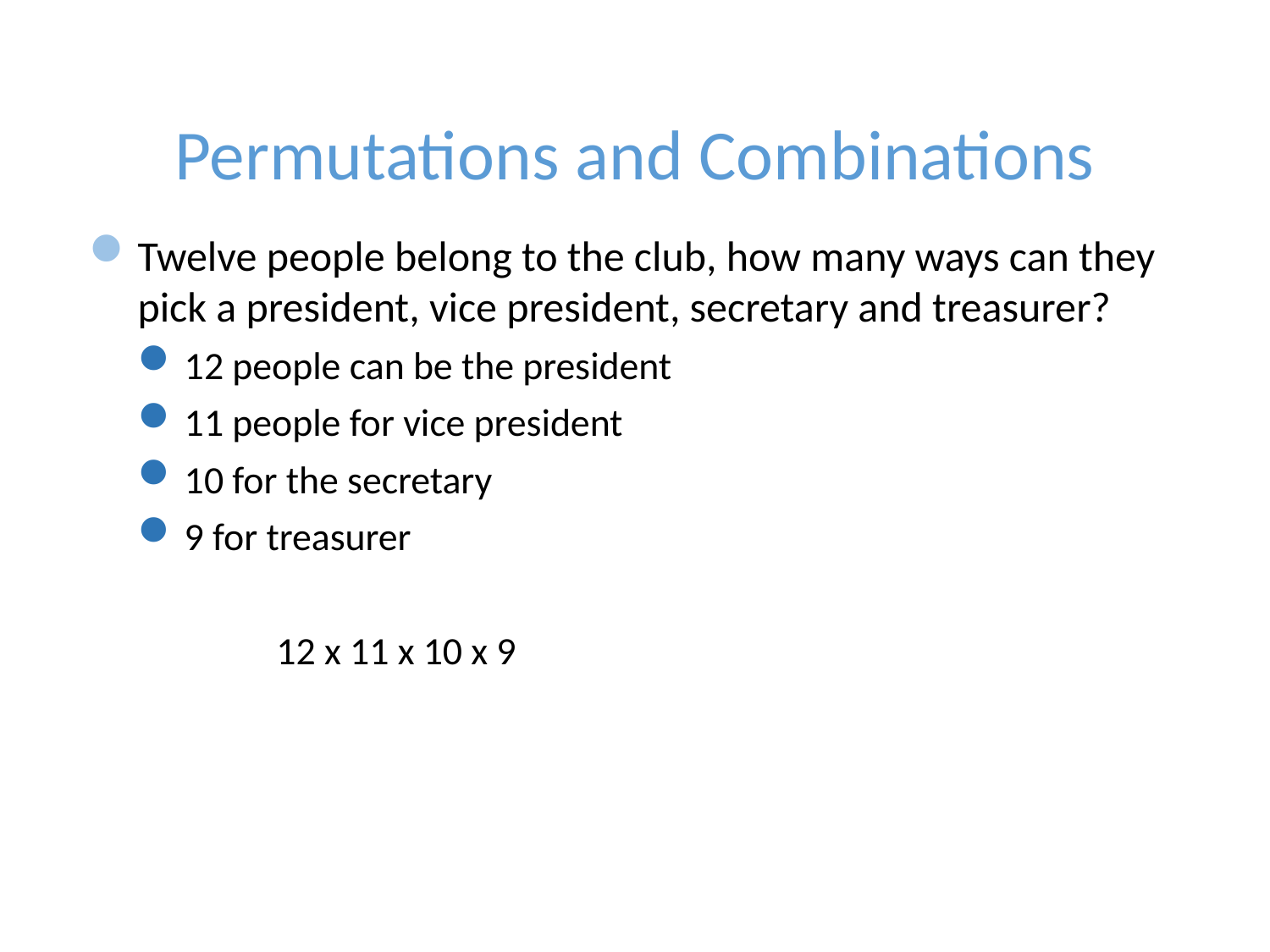

# Permutations and Combinations
Twelve people belong to the club, how many ways can they pick a president, vice president, secretary and treasurer?
12 people can be the president
11 people for vice president
10 for the secretary
9 for treasurer

                12 x 11 x 10 x 9

1/14/24
25